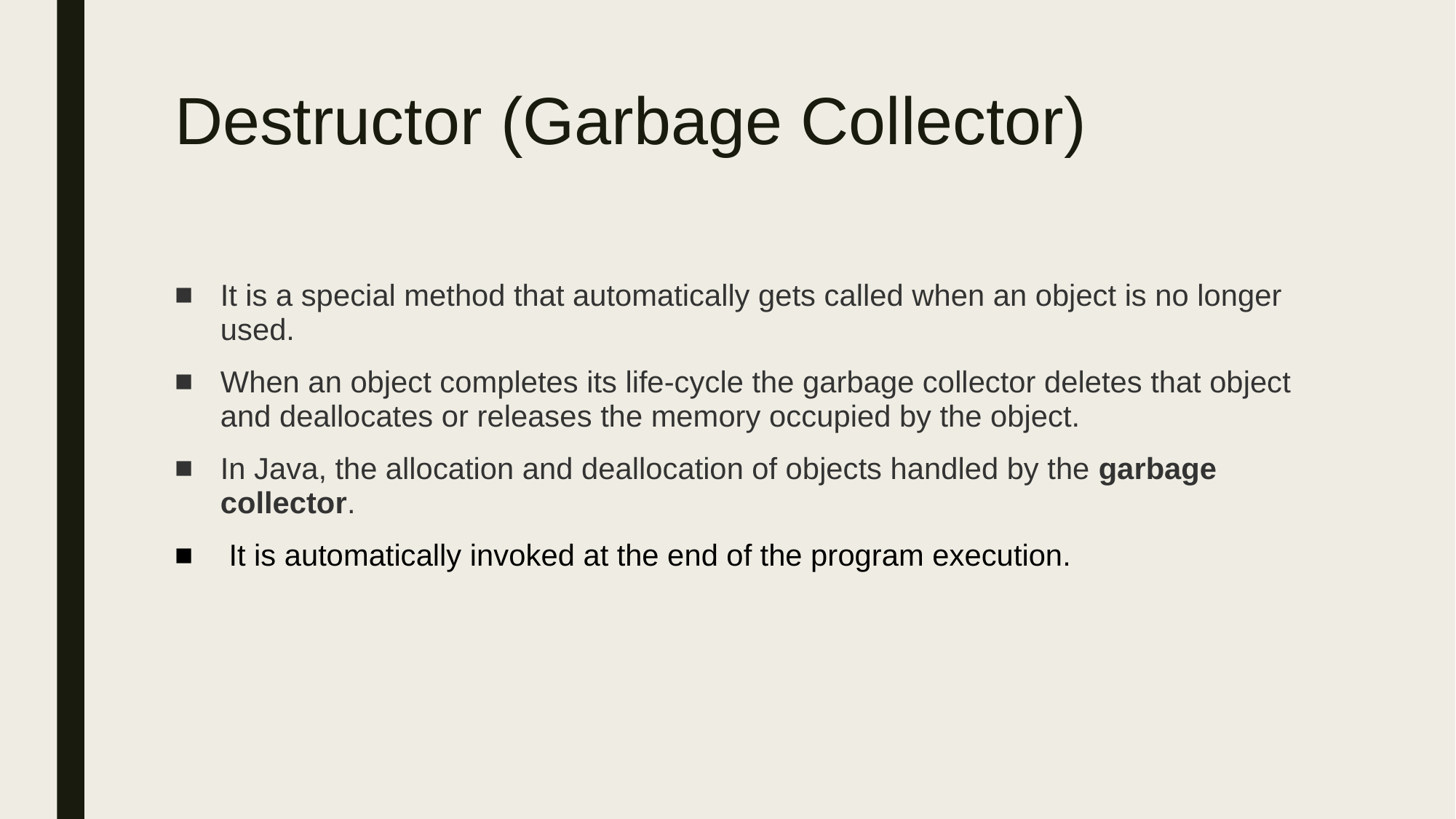

# Destructor (Garbage Collector)
It is a special method that automatically gets called when an object is no longer used.
When an object completes its life-cycle the garbage collector deletes that object and deallocates or releases the memory occupied by the object.
In Java, the allocation and deallocation of objects handled by the garbage collector.
 It is automatically invoked at the end of the program execution.